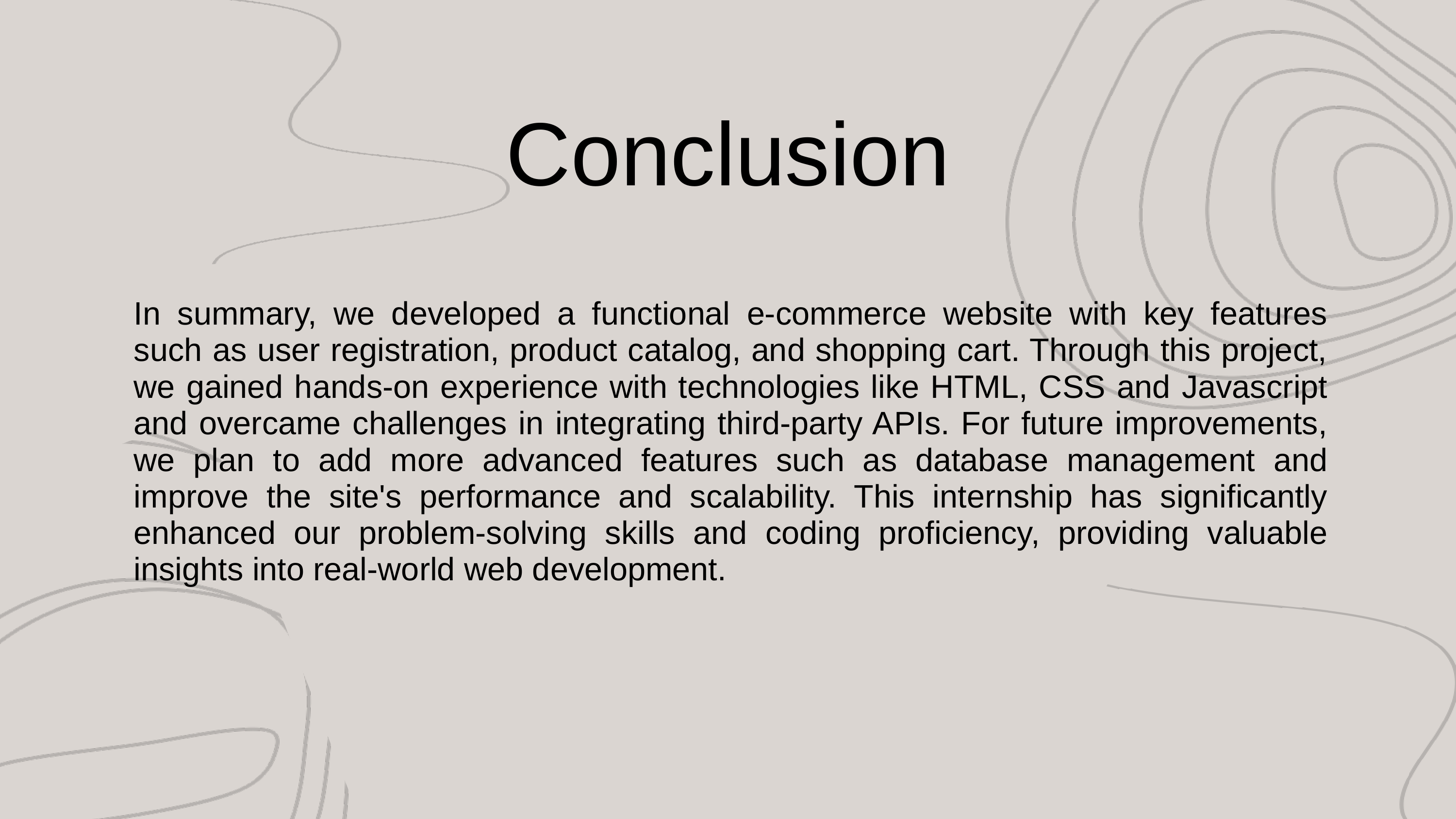

Conclusion
In summary, we developed a functional e-commerce website with key features such as user registration, product catalog, and shopping cart. Through this project, we gained hands-on experience with technologies like HTML, CSS and Javascript and overcame challenges in integrating third-party APIs. For future improvements, we plan to add more advanced features such as database management and improve the site's performance and scalability. This internship has significantly enhanced our problem-solving skills and coding proficiency, providing valuable insights into real-world web development.